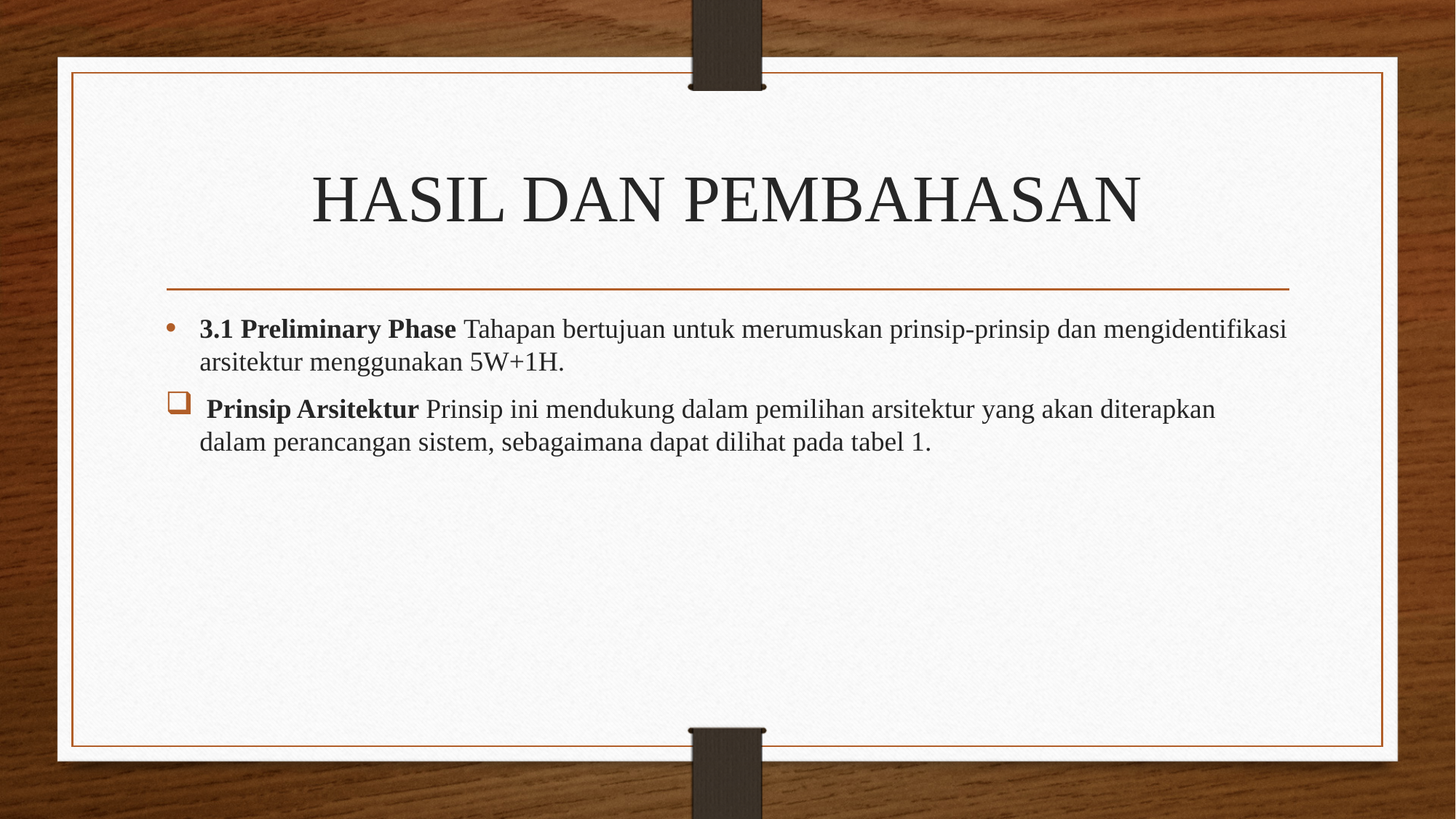

# HASIL DAN PEMBAHASAN
3.1 Preliminary Phase Tahapan bertujuan untuk merumuskan prinsip-prinsip dan mengidentifikasi arsitektur menggunakan 5W+1H.
 Prinsip Arsitektur Prinsip ini mendukung dalam pemilihan arsitektur yang akan diterapkan dalam perancangan sistem, sebagaimana dapat dilihat pada tabel 1.